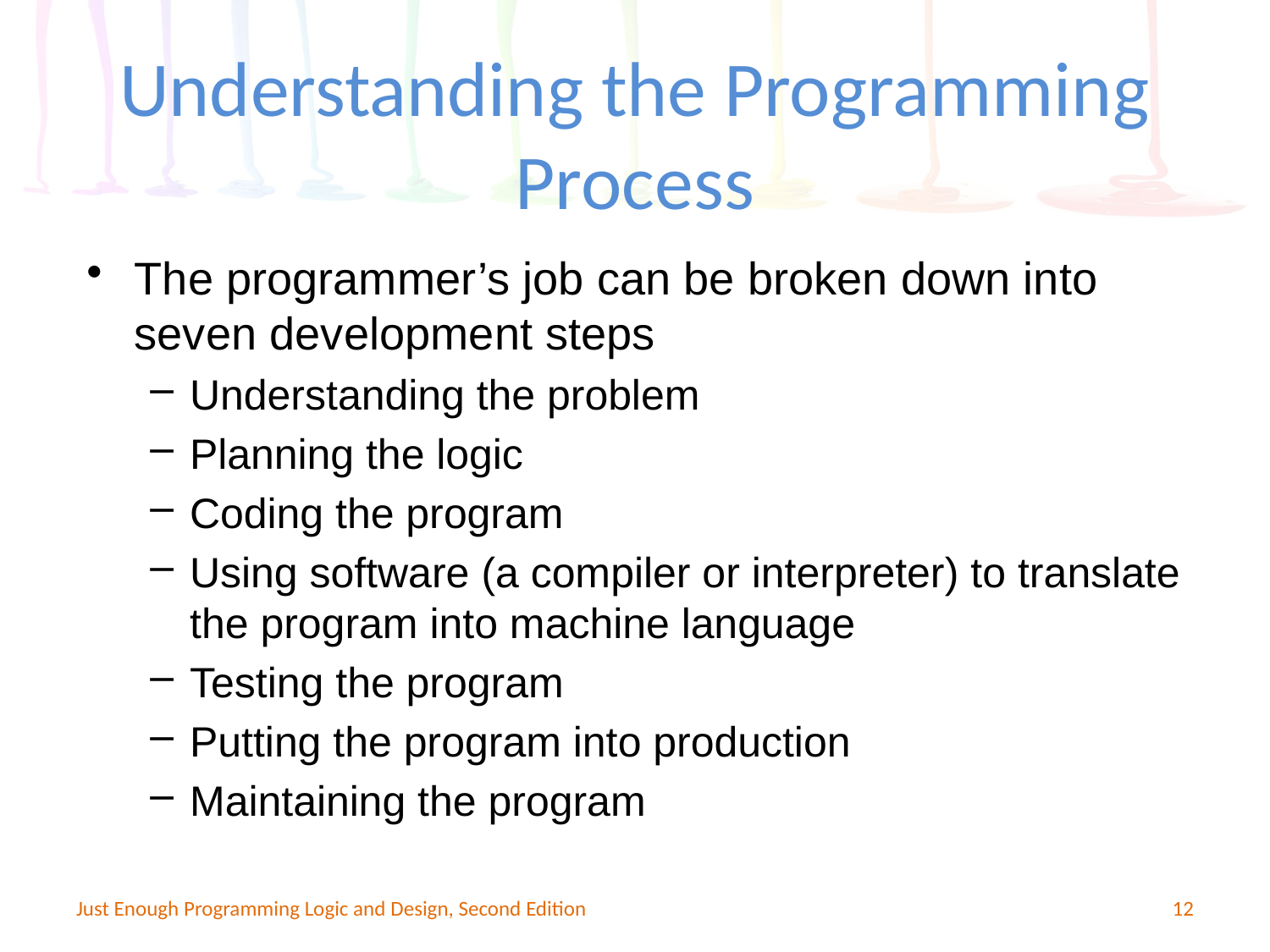

Understanding the Programming Process
The programmer’s job can be broken down into seven development steps
Understanding the problem
Planning the logic
Coding the program
Using software (a compiler or interpreter) to translate the program into machine language
Testing the program
Putting the program into production
Maintaining the program

Just Enough Programming Logic and Design, Second Edition
12